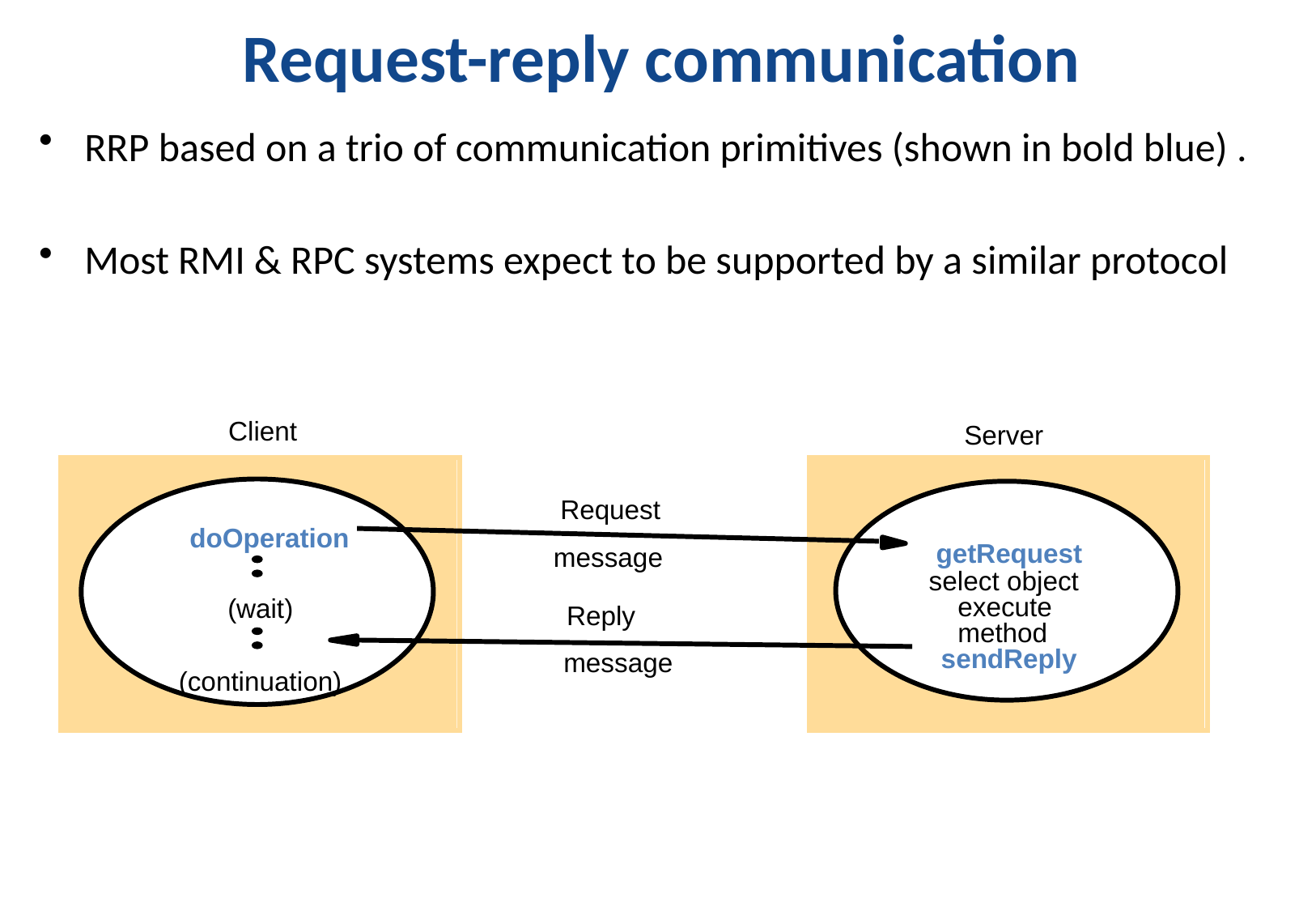

# Request-reply communication
RRP based on a trio of communication primitives (shown in bold blue) .

Most RMI & RPC systems expect to be supported by a similar protocol

Client
Server

Request
doOperation

getRequest

message

select object
execute
(wait)
Reply
method

sendReply
message
(continuation)